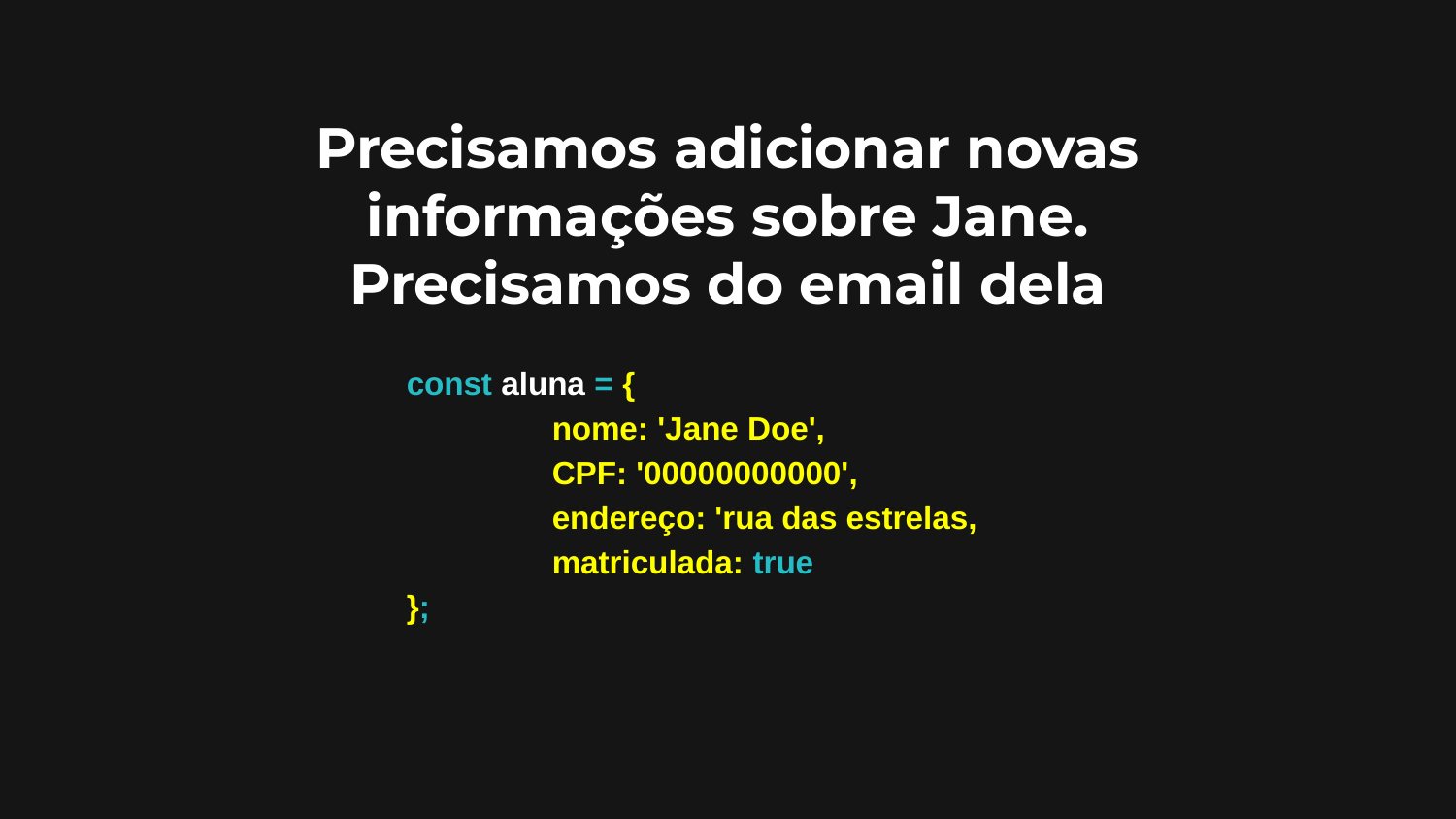

# Precisamos adicionar novas informações sobre Jane.
Precisamos do email dela
const aluna = {
	nome: 'Jane Doe',
	CPF: '00000000000',
	endereço: 'rua das estrelas,
	matriculada: true
};